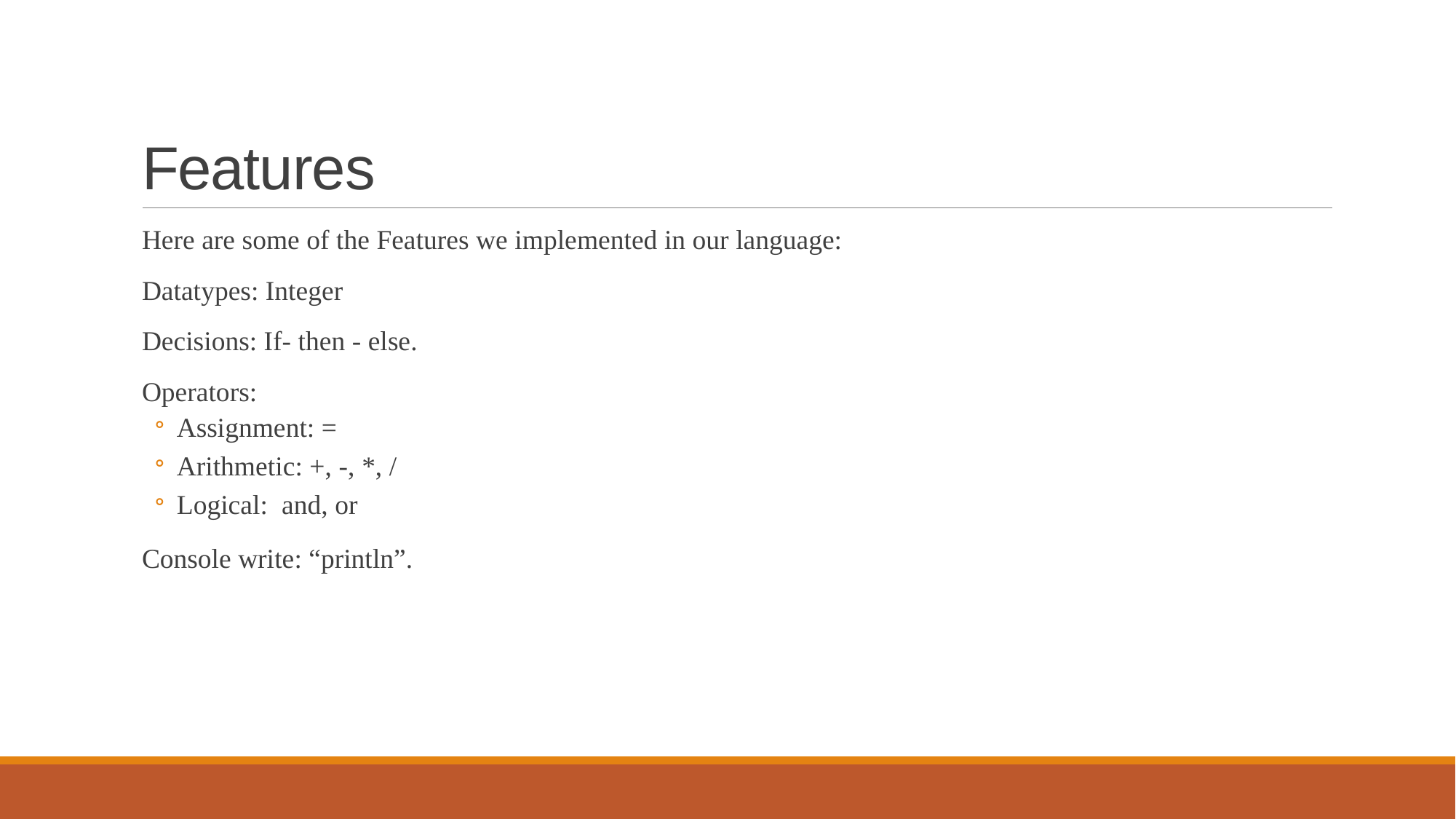

# Features
Here are some of the Features we implemented in our language:
Datatypes: Integer
Decisions: If- then - else.
Operators:
Assignment: =
Arithmetic: +, -, *, /
Logical:  and, or
Console write: “println”.